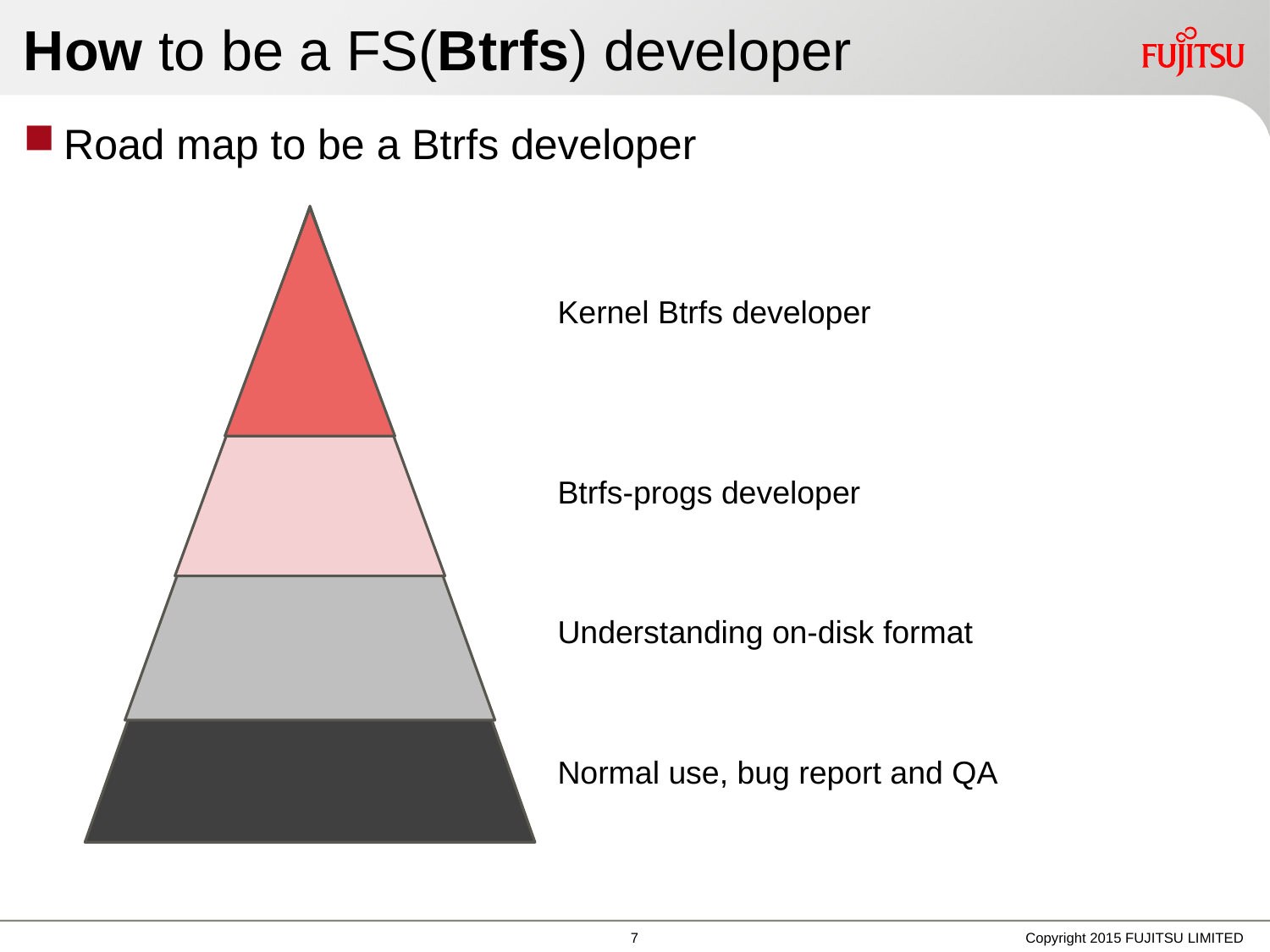

# How to be a FS(Btrfs) developer
Road map to be a Btrfs developer

Kernel Btrfs developer
Btrfs-progs developer
Understanding on-disk format
Normal use, bug report and QA
7
Copyright 2015 FUJITSU LIMITED